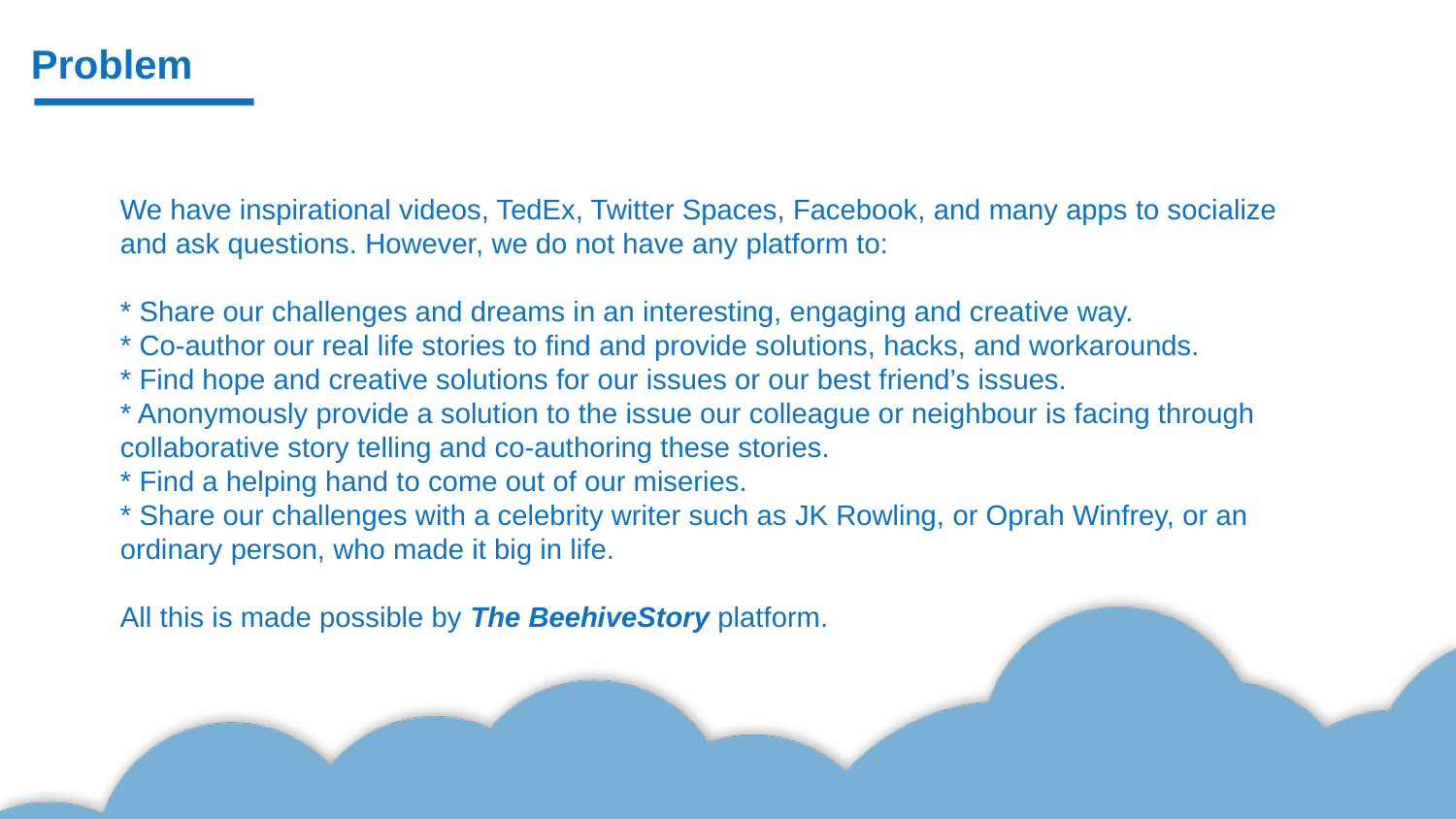

Problem

We have inspirational videos, TedEx, Twitter Spaces, Facebook, and many apps to socialize and ask questions. However, we do not have any platform to:
* Share our challenges and dreams in an interesting, engaging and creative way.
* Co-author our real life stories to find and provide solutions, hacks, and workarounds.
* Find hope and creative solutions for our issues or our best friend’s issues.
* Anonymously provide a solution to the issue our colleague or neighbour is facing through collaborative story telling and co-authoring these stories.
* Find a helping hand to come out of our miseries.
* Share our challenges with a celebrity writer such as JK Rowling, or Oprah Winfrey, or an ordinary person, who made it big in life.

All this is made possible by The BeehiveStory platform.